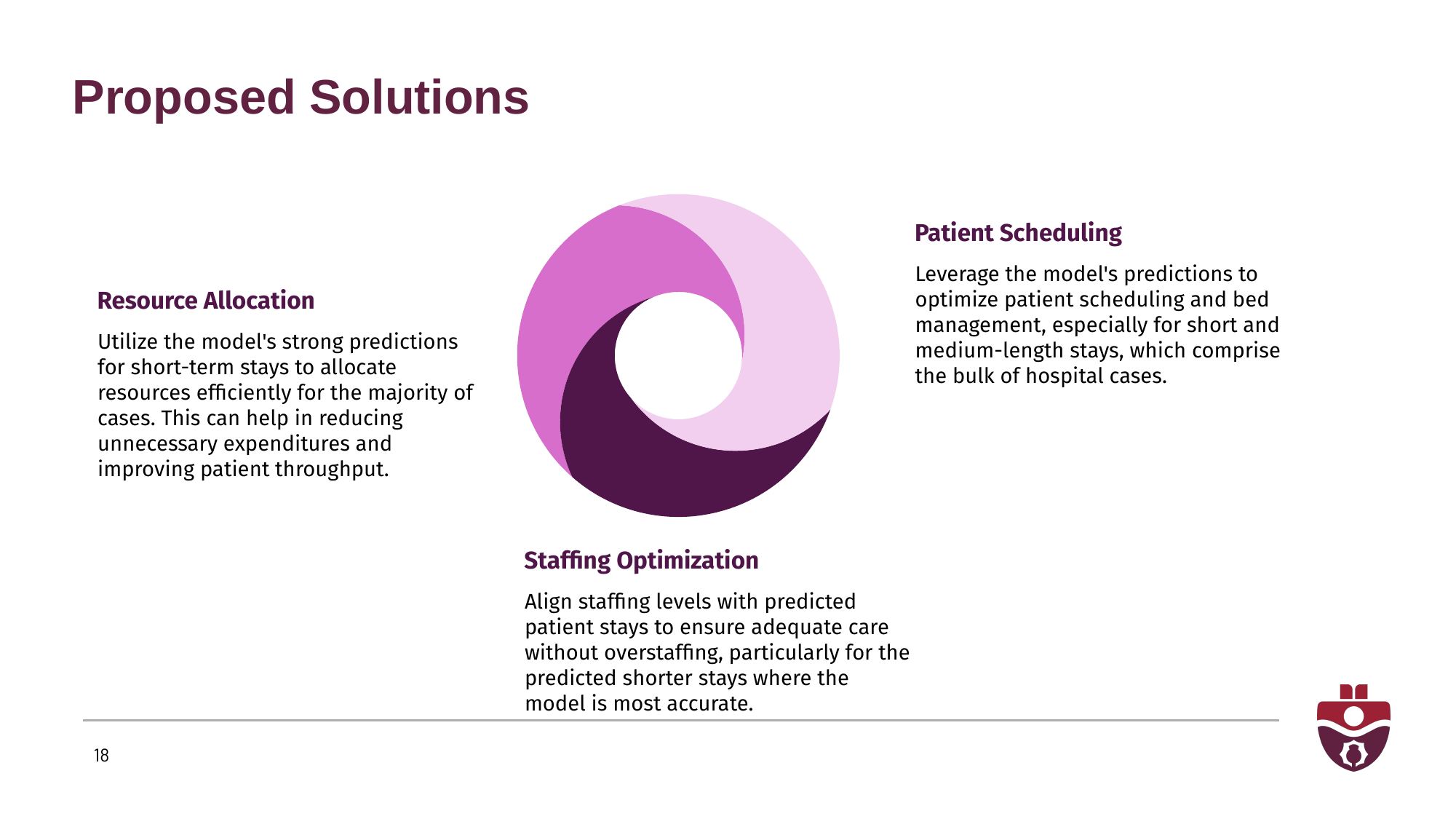

# Proposed Solutions

Patient Scheduling
Leverage the model's predictions to optimize patient scheduling and bed management, especially for short and medium-length stays, which comprise the bulk of hospital cases.
Resource Allocation
Utilize the model's strong predictions for short-term stays to allocate resources efficiently for the majority of cases. This can help in reducing unnecessary expenditures and improving patient throughput.

Staffing Optimization
Align staffing levels with predicted patient stays to ensure adequate care without overstaffing, particularly for the predicted shorter stays where the model is most accurate.